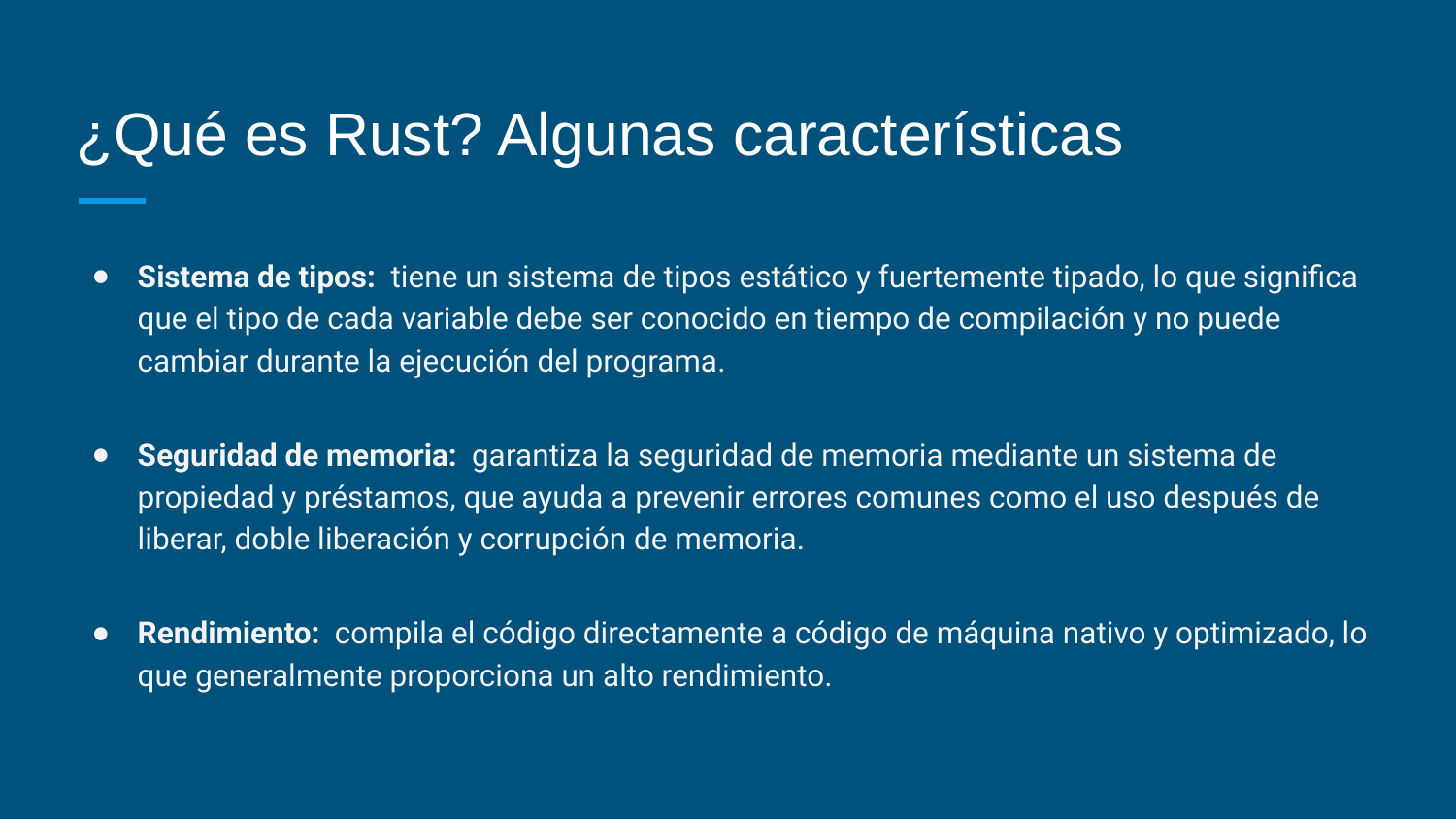

# ¿Qué es Rust? Algunas características
Sistema de tipos:  tiene un sistema de tipos estático y fuertemente tipado, lo que significa que el tipo de cada variable debe ser conocido en tiempo de compilación y no puede cambiar durante la ejecución del programa.

Seguridad de memoria:  garantiza la seguridad de memoria mediante un sistema de propiedad y préstamos, que ayuda a prevenir errores comunes como el uso después de liberar, doble liberación y corrupción de memoria.

Rendimiento:  compila el código directamente a código de máquina nativo y optimizado, lo que generalmente proporciona un alto rendimiento.